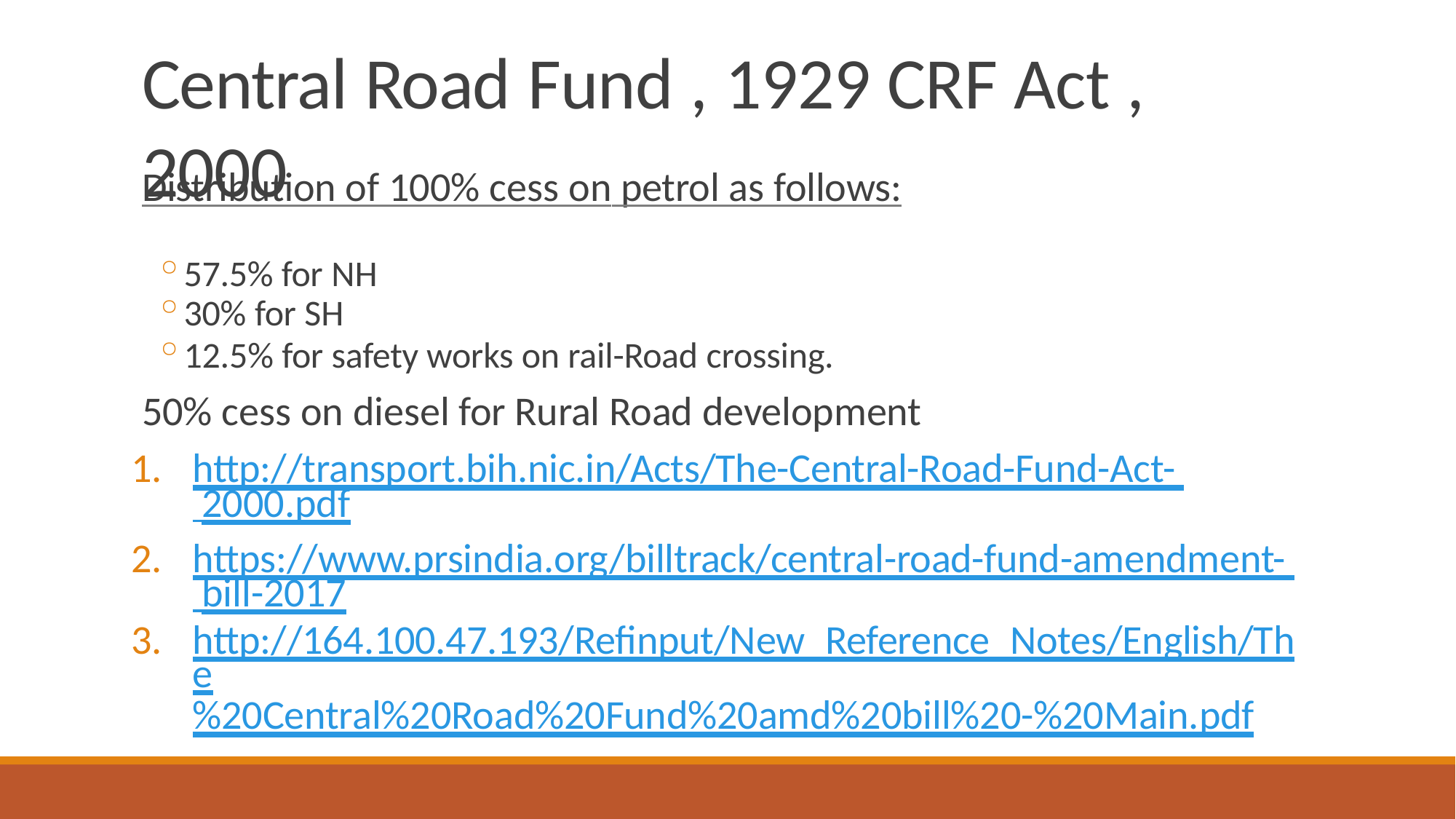

# Central Road Fund , 1929 CRF Act , 2000
Distribution of 100% cess on petrol as follows:
57.5% for NH
30% for SH
12.5% for safety works on rail-Road crossing.
50% cess on diesel for Rural Road development
http://transport.bih.nic.in/Acts/The-Central-Road-Fund-Act-  2000.pdf
https://www.prsindia.org/billtrack/central-road-fund-amendment-  bill-2017
http://164.100.47.193/Refinput/New_Reference_Notes/English/The
%20Central%20Road%20Fund%20amd%20bill%20-%20Main.pdf